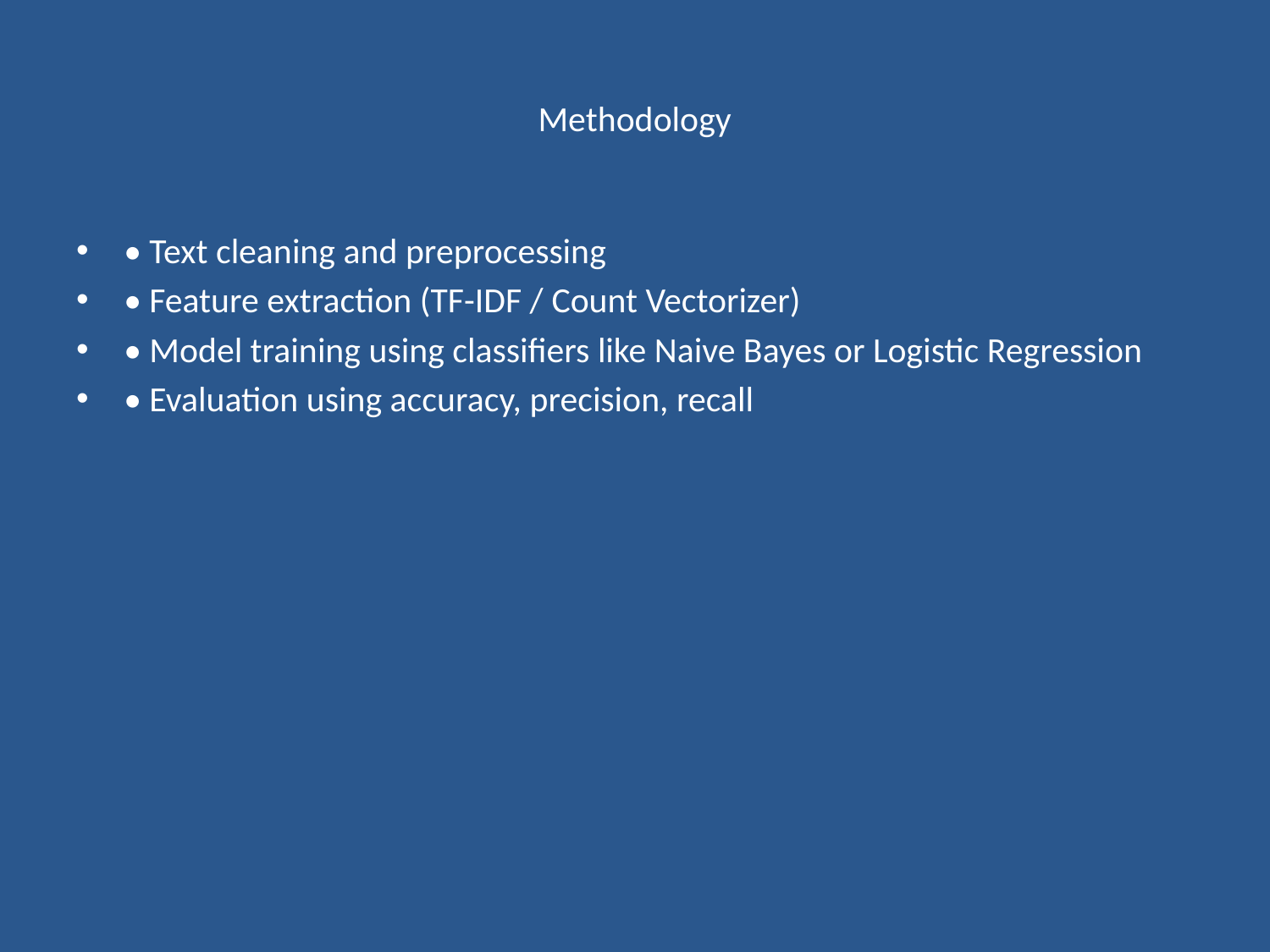

# Methodology
• Text cleaning and preprocessing
• Feature extraction (TF-IDF / Count Vectorizer)
• Model training using classifiers like Naive Bayes or Logistic Regression
• Evaluation using accuracy, precision, recall